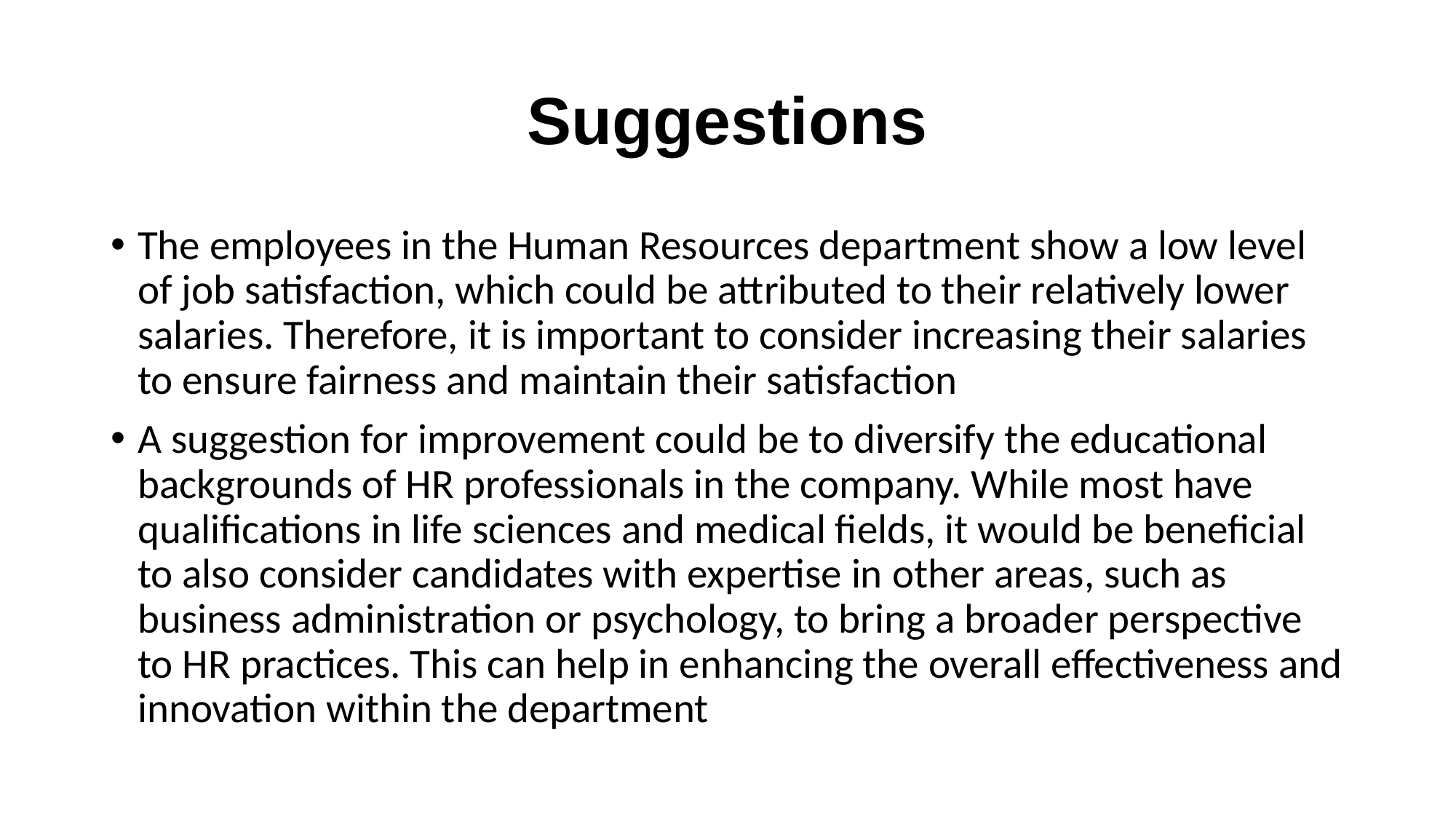

# Suggestions
The employees in the Human Resources department show a low level of job satisfaction, which could be attributed to their relatively lower salaries. Therefore, it is important to consider increasing their salaries to ensure fairness and maintain their satisfaction
A suggestion for improvement could be to diversify the educational backgrounds of HR professionals in the company. While most have qualifications in life sciences and medical fields, it would be beneficial to also consider candidates with expertise in other areas, such as business administration or psychology, to bring a broader perspective to HR practices. This can help in enhancing the overall effectiveness and innovation within the department